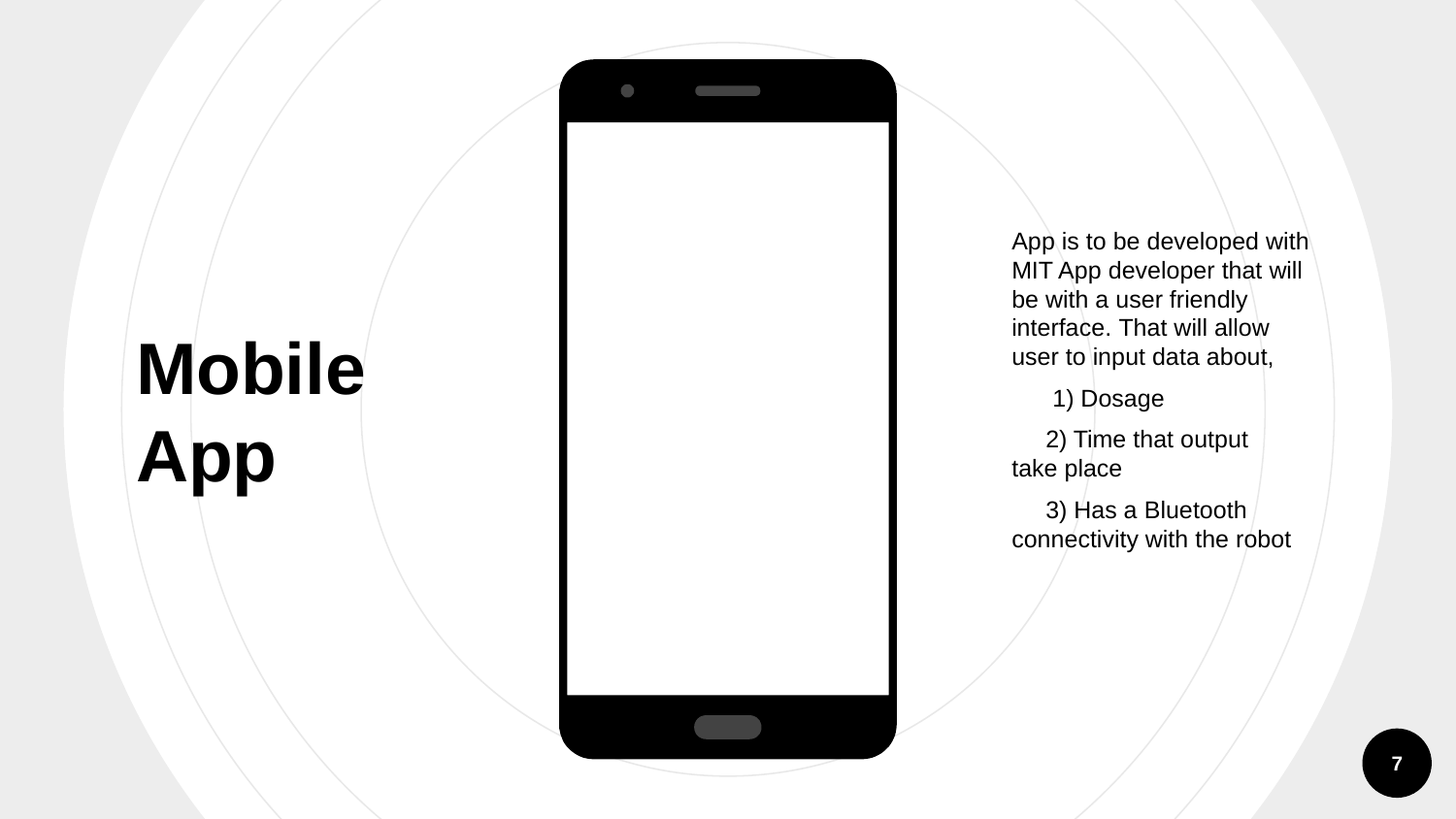

Mobile App
App is to be developed with MIT App developer that will be with a user friendly interface. That will allow user to input data about,
      1) Dosage
     2) Time that output         take place
     3) Has a Bluetooth connectivity with the robot

7